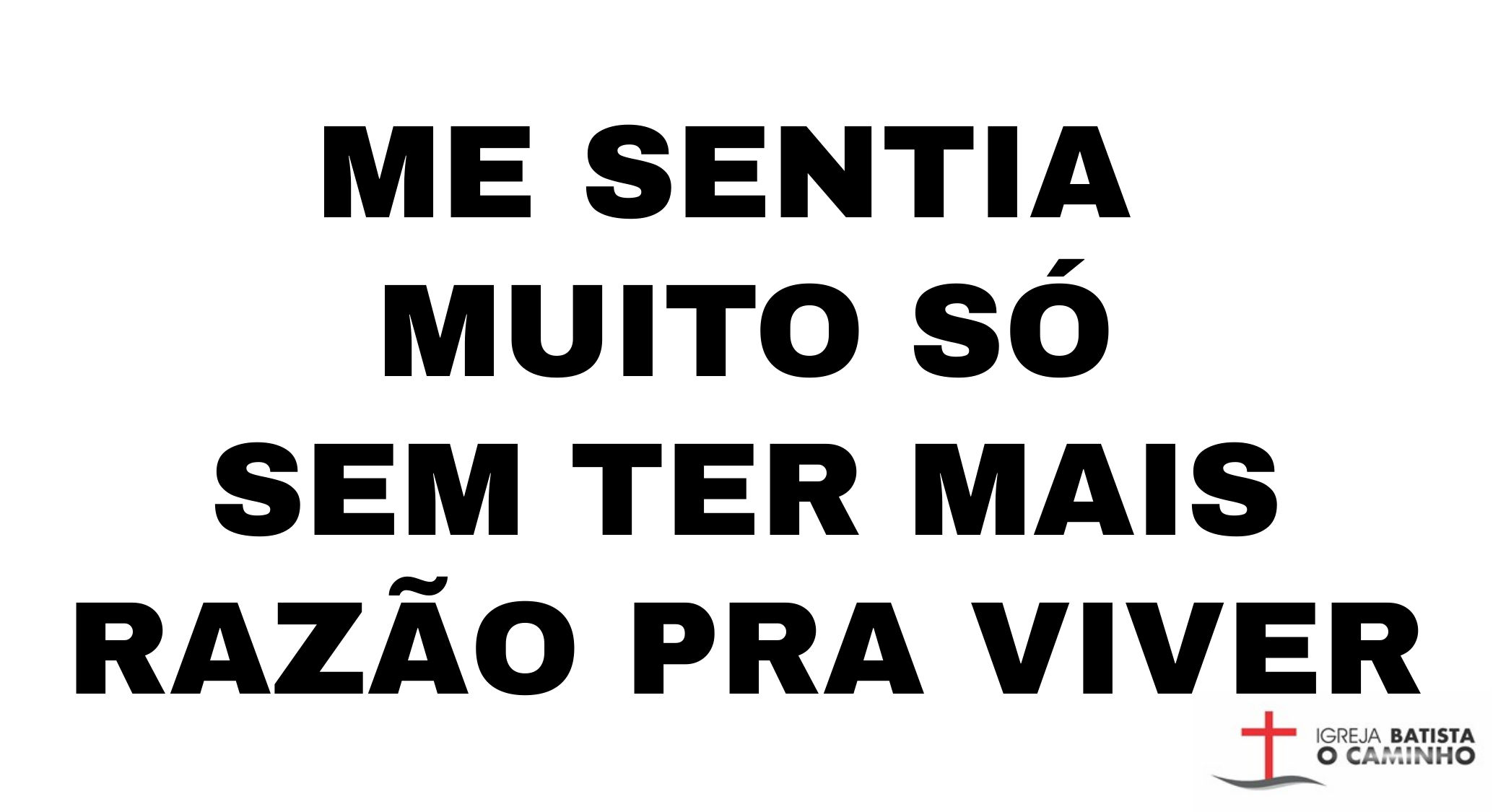

ME SENTIA
MUITO SÓ
SEM TER MAIS RAZÃO PRA VIVER